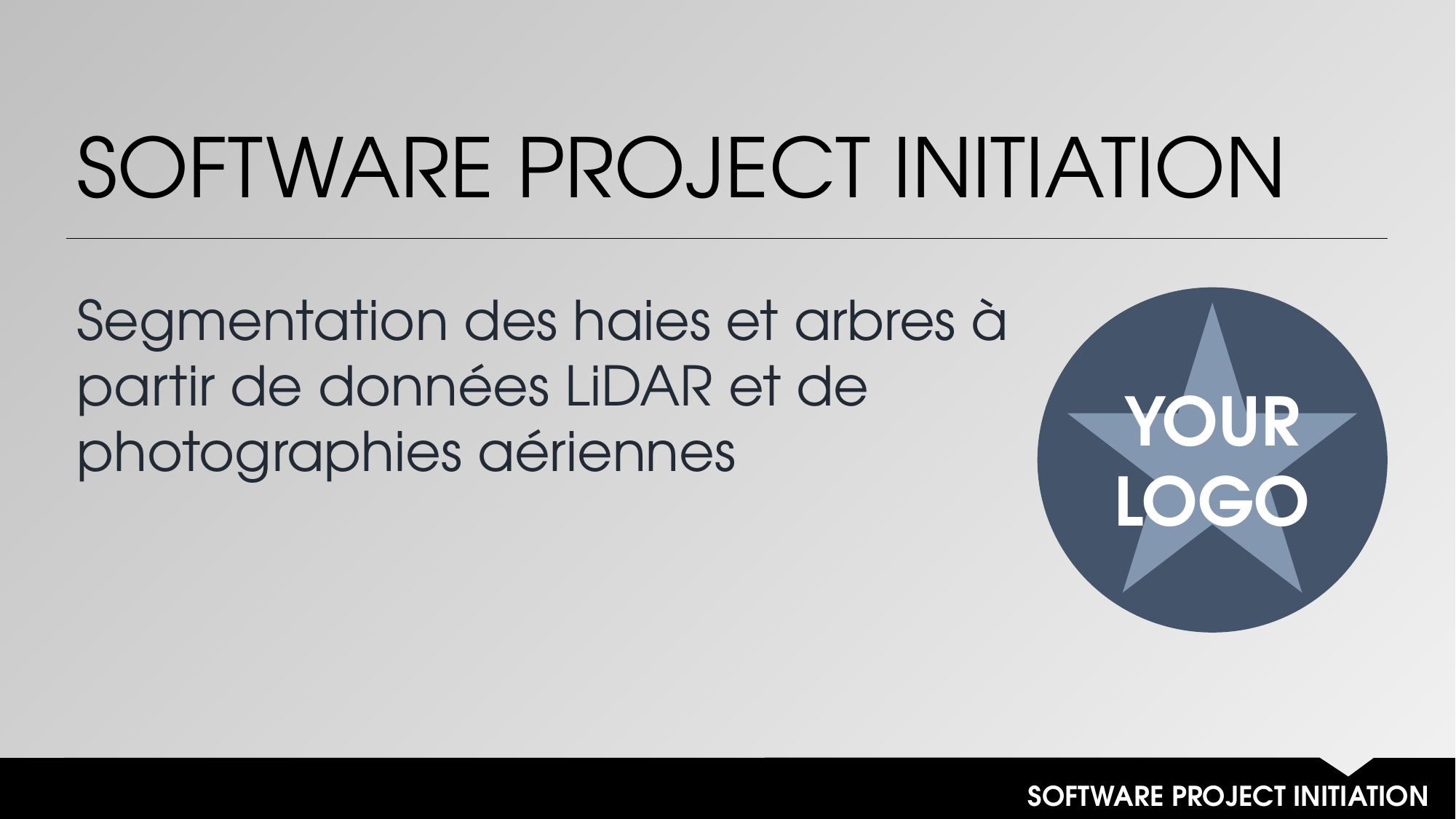

SOFTWARE PROJECT INITIATION
Segmentation des haies et arbres à partir de données LiDAR et de photographies aériennes

YOUR
LOGO

SOFTWARE PROJECT INITIATION